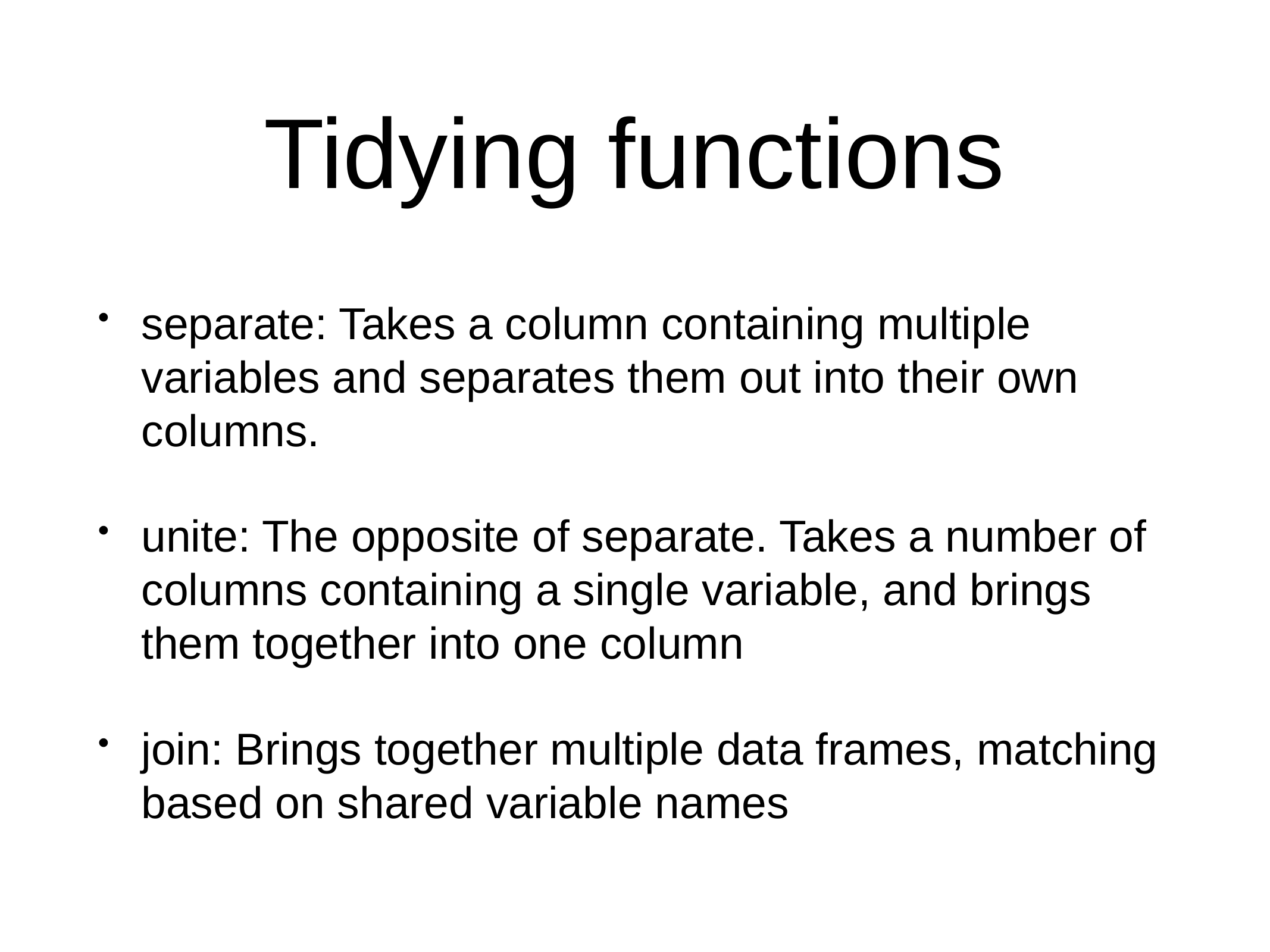

# Tidying functions
separate: Takes a column containing multiple variables and separates them out into their own columns.
unite: The opposite of separate. Takes a number of columns containing a single variable, and brings them together into one column
join: Brings together multiple data frames, matching based on shared variable names